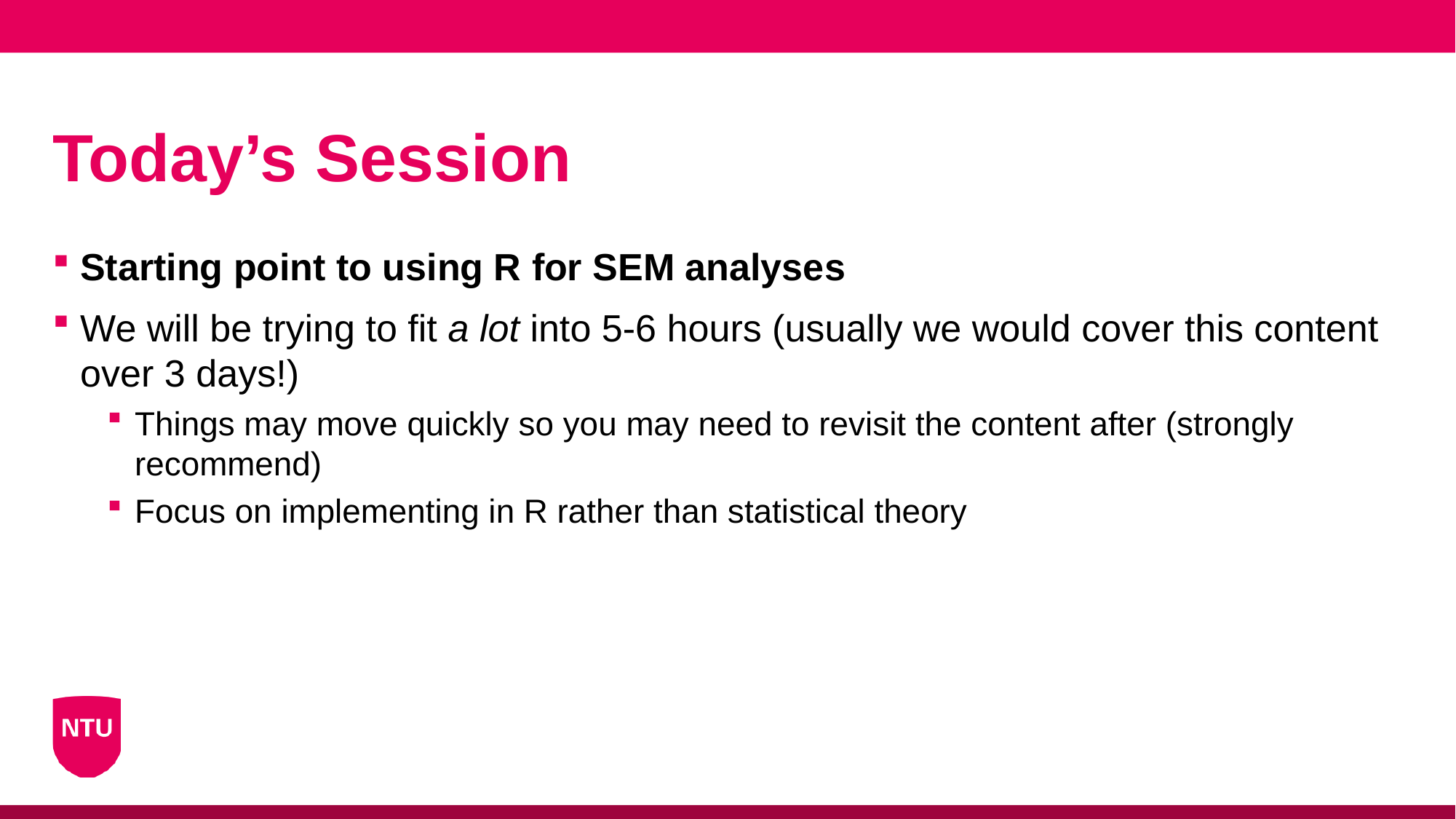

# Today’s Session
Starting point to using R for SEM analyses
We will be trying to fit a lot into 5-6 hours (usually we would cover this content over 3 days!)
Things may move quickly so you may need to revisit the content after (strongly recommend)
Focus on implementing in R rather than statistical theory